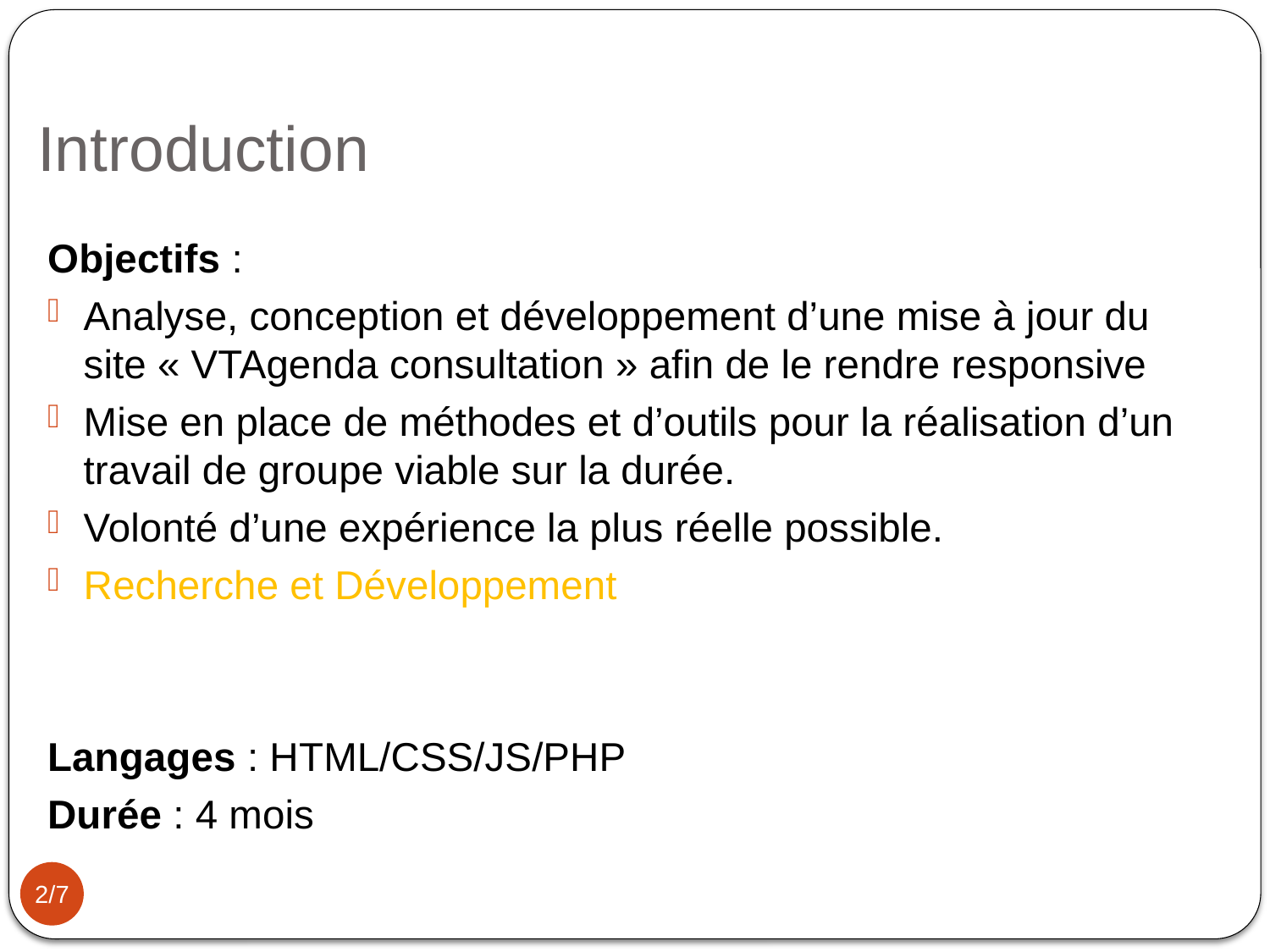

# Introduction
Objectifs :
Analyse, conception et développement d’une mise à jour du site « VTAgenda consultation » afin de le rendre responsive
Mise en place de méthodes et d’outils pour la réalisation d’un travail de groupe viable sur la durée.
Volonté d’une expérience la plus réelle possible.
Recherche et Développement

Langages : HTML/CSS/JS/PHP
Durée : 4 mois
2/7